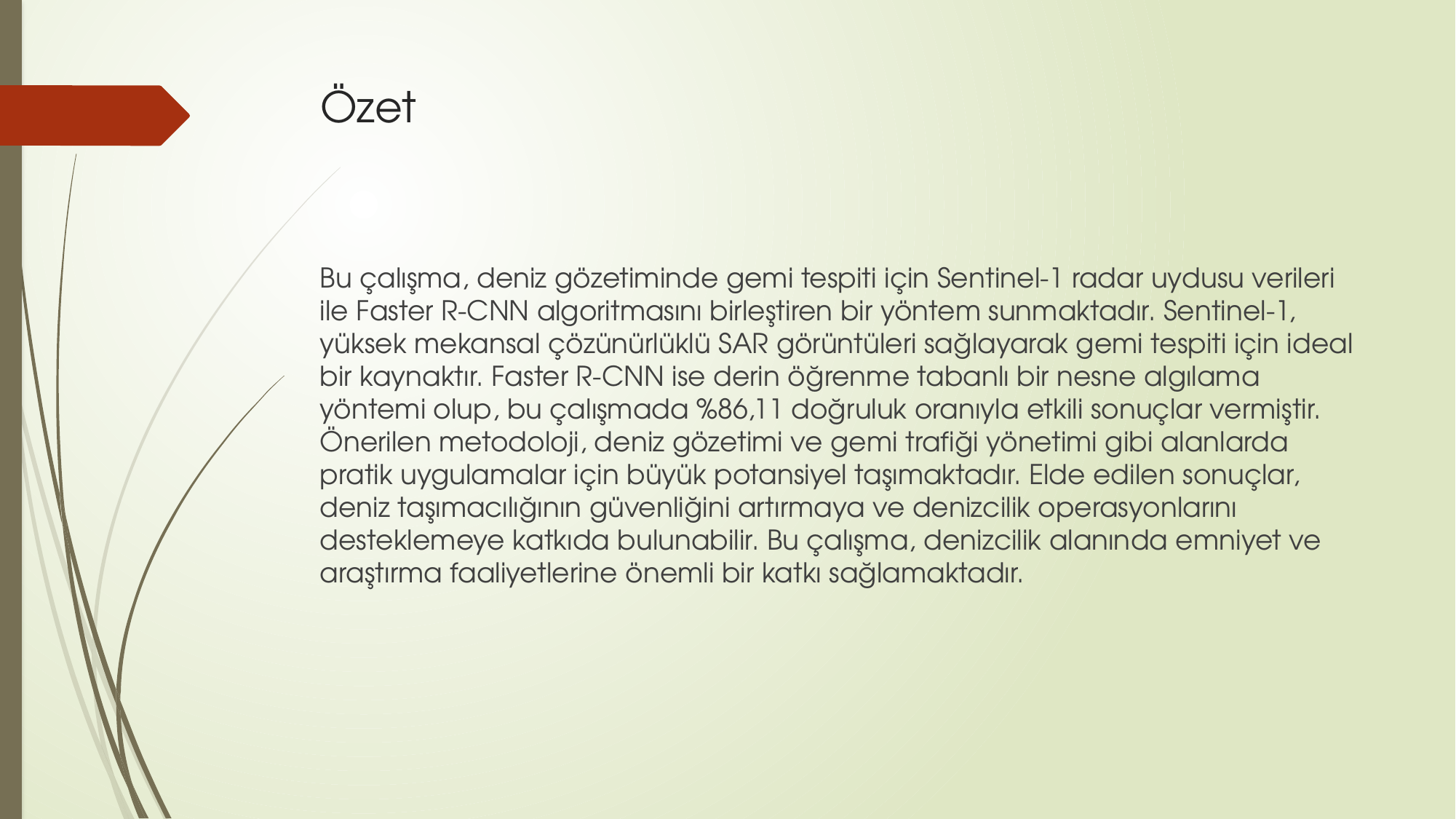

# Özet
Bu çalışma, deniz gözetiminde gemi tespiti için Sentinel-1 radar uydusu verileri ile Faster R-CNN algoritmasını birleştiren bir yöntem sunmaktadır. Sentinel-1, yüksek mekansal çözünürlüklü SAR görüntüleri sağlayarak gemi tespiti için ideal bir kaynaktır. Faster R-CNN ise derin öğrenme tabanlı bir nesne algılama yöntemi olup, bu çalışmada %86,11 doğruluk oranıyla etkili sonuçlar vermiştir. Önerilen metodoloji, deniz gözetimi ve gemi trafiği yönetimi gibi alanlarda pratik uygulamalar için büyük potansiyel taşımaktadır. Elde edilen sonuçlar, deniz taşımacılığının güvenliğini artırmaya ve denizcilik operasyonlarını desteklemeye katkıda bulunabilir. Bu çalışma, denizcilik alanında emniyet ve araştırma faaliyetlerine önemli bir katkı sağlamaktadır.